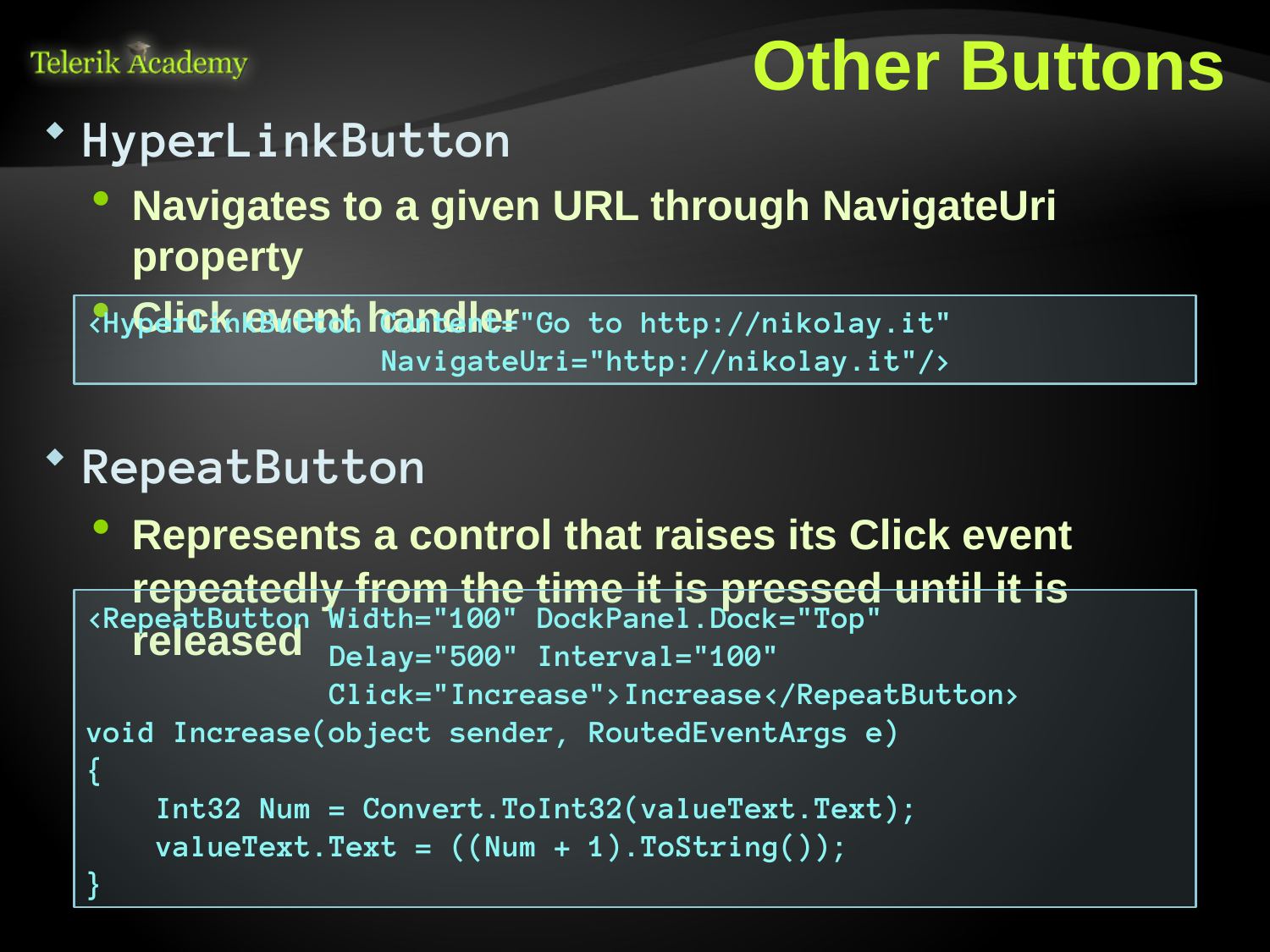

# Other Buttons
HyperLinkButton
Navigates to a given URL through NavigateUri property
Click event handler

RepeatButton
Represents a control that raises its Click event repeatedly from the time it is pressed until it is released

<HyperlinkButton Content="Go to http://nikolay.it"
                 NavigateUri="http://nikolay.it"/>
<RepeatButton Width="100" DockPanel.Dock="Top"
              Delay="500" Interval="100"
              Click="Increase">Increase</RepeatButton>
void Increase(object sender, RoutedEventArgs e)
{
    Int32 Num = Convert.ToInt32(valueText.Text);
    valueText.Text = ((Num + 1).ToString());
}